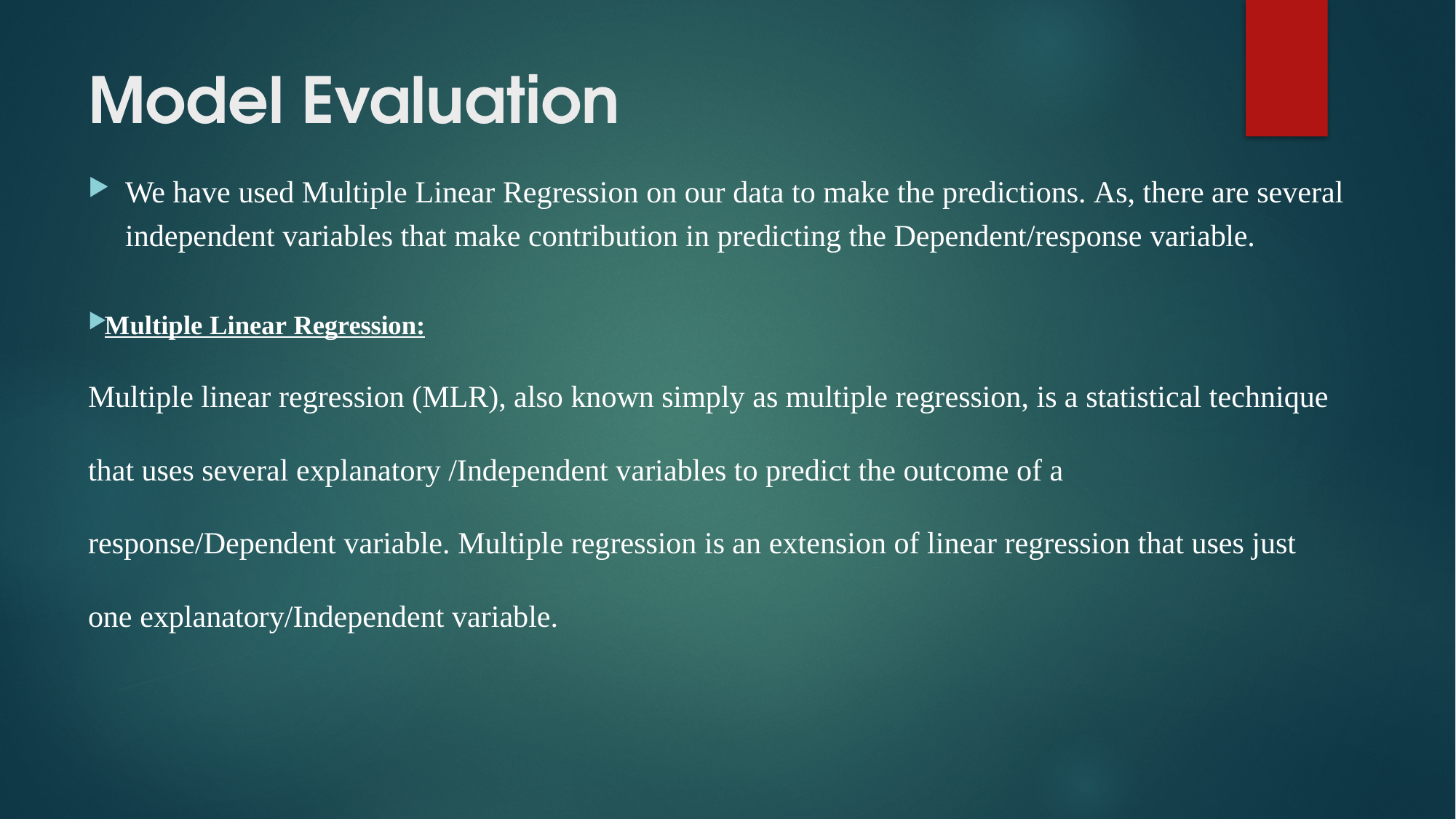

# Model Evaluation
We have used Multiple Linear Regression on our data to make the predictions. As, there are several independent variables that make contribution in predicting the Dependent/response variable.

Multiple Linear Regression:
Multiple linear regression (MLR), also known simply as multiple regression, is a statistical technique that uses several explanatory /Independent variables to predict the outcome of a
response/Dependent variable. Multiple regression is an extension of linear regression that uses just one explanatory/Independent variable.